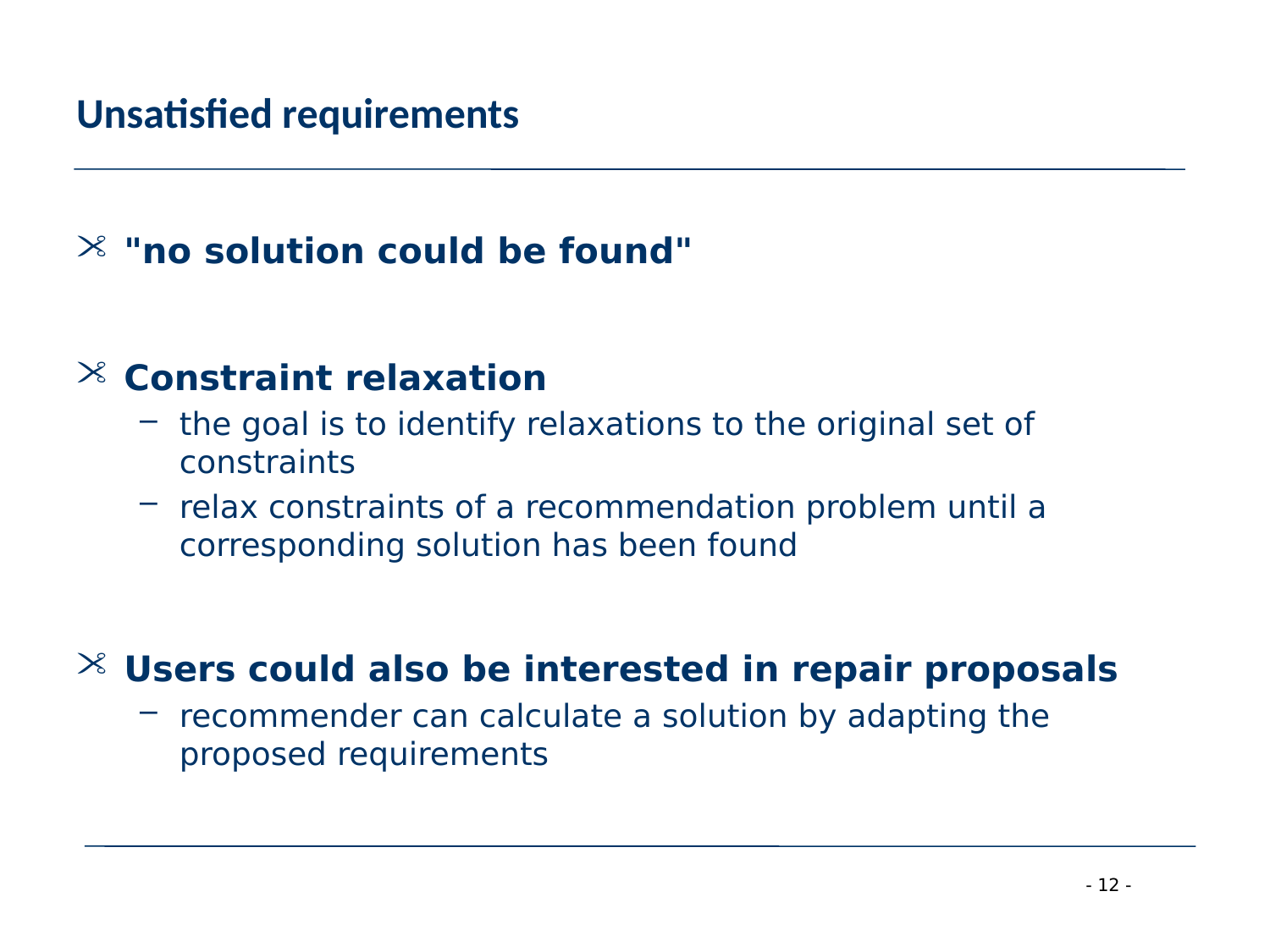

# Unsatisfied requirements
"no solution could be found"

Constraint relaxation
the goal is to identify relaxations to the original set of constraints
relax constraints of a recommendation problem until a corresponding solution has been found

Users could also be interested in repair proposals
recommender can calculate a solution by adapting the proposed requirements